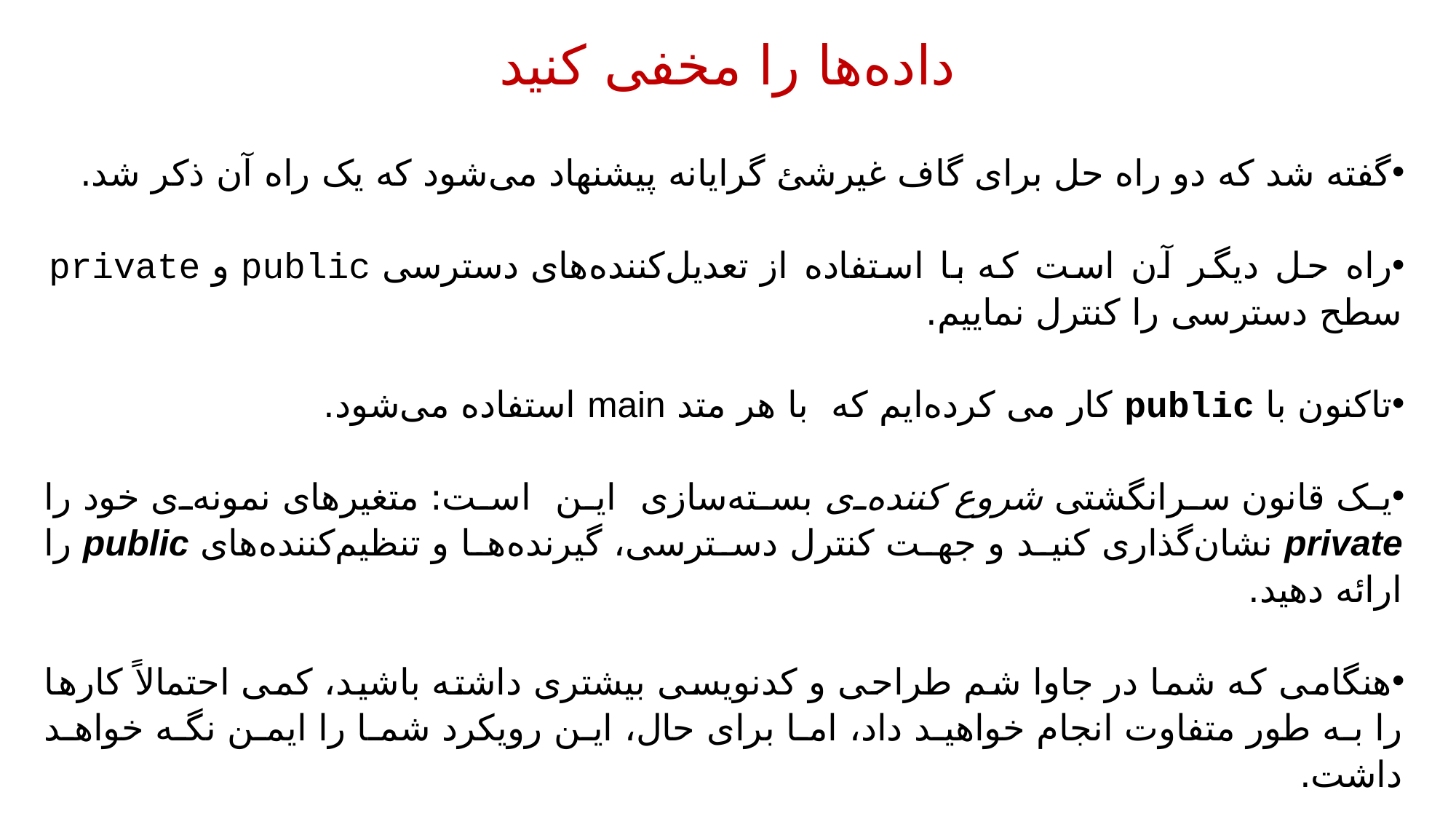

داده‌ها را مخفی کنید

گفته شد که دو راه حل برای گاف غیرشئ گرایانه پیشنهاد می‌شود که یک راه آن ذکر شد.

راه حل دیگر آن است که با استفاده از تعدیل‌کننده‌های دسترسی public و private سطح دسترسی را کنترل نماییم.

تاکنون با public کار می کرده‌ایم که  با هر متد main استفاده می‌شود.

یک قانون سرانگشتی شروع کننده‌ی بسته‌‌سازی این است: متغیرهای نمونه‌ی خود را private نشان‌گذاری کنید و جهت کنترل دسترسی، گیرنده‌ها و تنظیم‌کننده‌های public را ارائه دهید.

هنگامی که شما در جاوا شم طراحی و کدنویسی بیشتری داشته باشید، کمی احتمالاً کارها را به طور متفاوت انجام خواهید داد، اما برای حال، این رویکرد شما را ایمن نگه خواهد داشت.